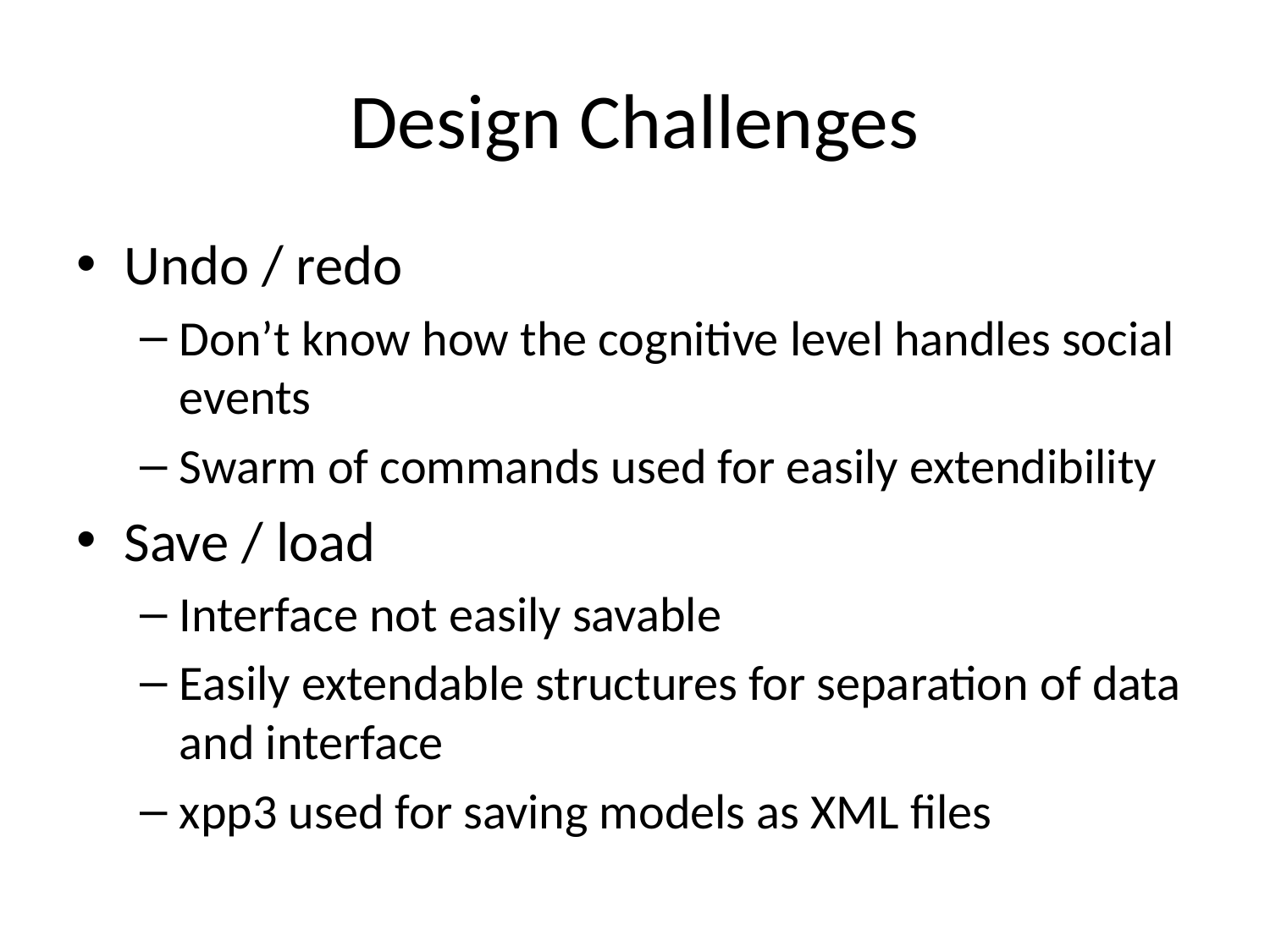

# Design Challenges
Undo / redo
Don’t know how the cognitive level handles social events
Swarm of commands used for easily extendibility
Save / load
Interface not easily savable
Easily extendable structures for separation of data and interface
xpp3 used for saving models as XML files